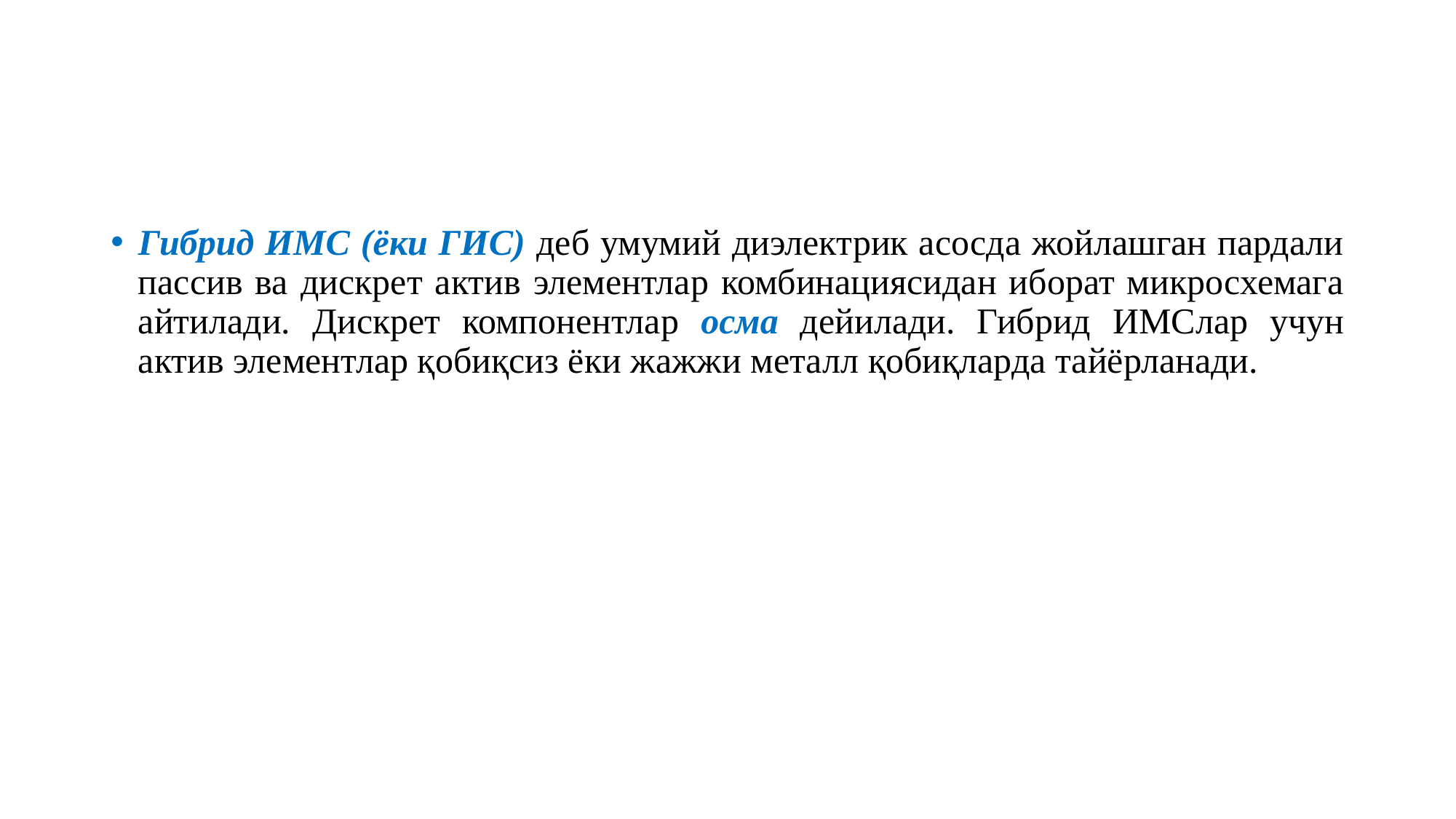

#
Гибрид ИМС (ёки ГИС) деб умумий диэлектрик асосда жойлашган пардали пассив ва дискрет актив элементлар комбинациясидан иборат микросхемага айтилади. Дискрет компонентлар осма дейилади. Гибрид ИМСлар учун актив элементлар қобиқсиз ёки жажжи металл қобиқларда тайёрланади.